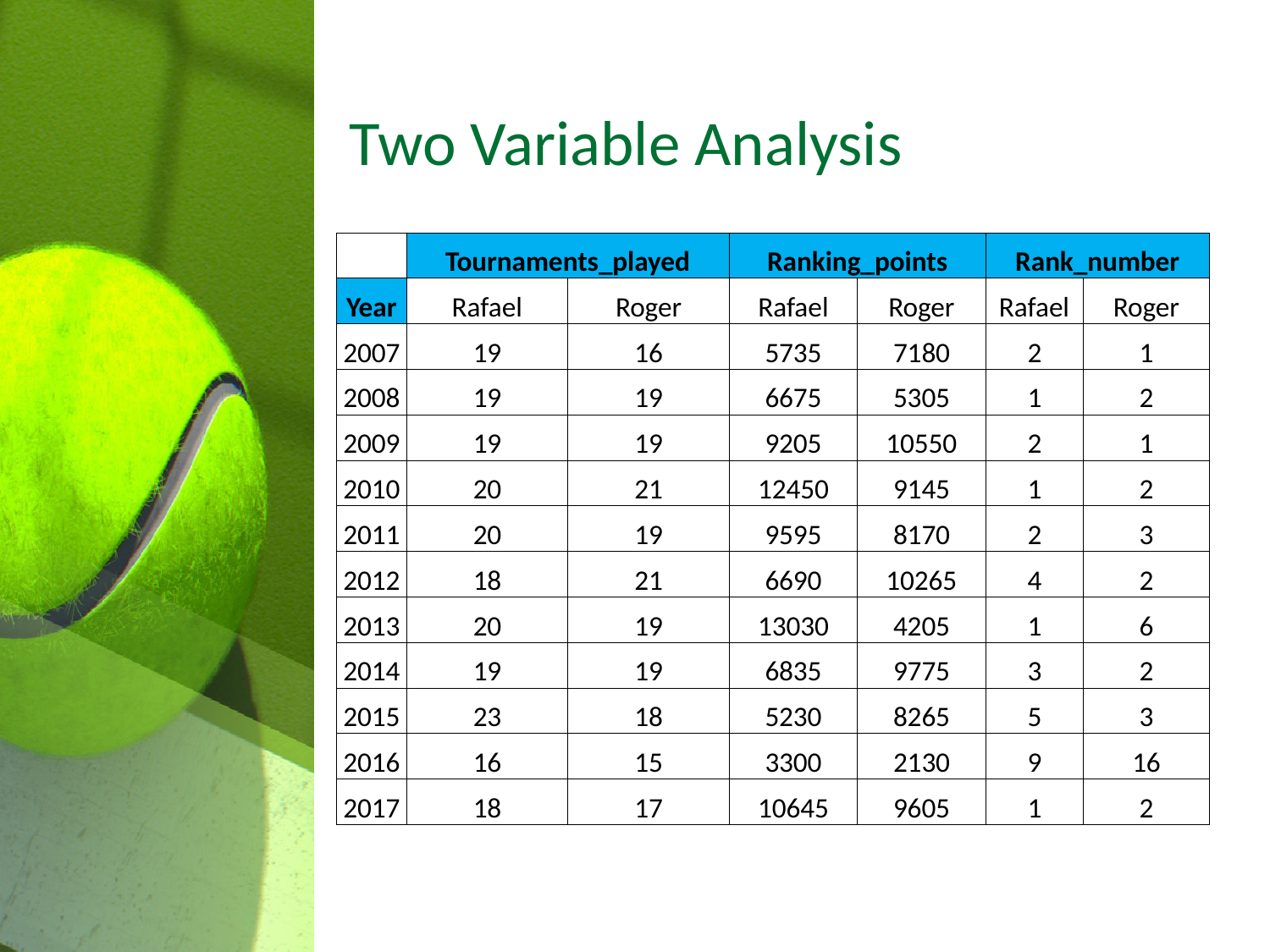

# Two Variable Analysis
|  | Tournaments\_played |  | Ranking\_points |  | Rank\_number |  |
| --- | --- | --- | --- | --- | --- | --- |
| Year | Rafael | Roger | Rafael | Roger | Rafael | Roger |
| 2007 | 19 | 16 | 5735 | 7180 | 2 | 1 |
| 2008 | 19 | 19 | 6675 | 5305 | 1 | 2 |
| 2009 | 19 | 19 | 9205 | 10550 | 2 | 1 |
| 2010 | 20 | 21 | 12450 | 9145 | 1 | 2 |
| 2011 | 20 | 19 | 9595 | 8170 | 2 | 3 |
| 2012 | 18 | 21 | 6690 | 10265 | 4 | 2 |
| 2013 | 20 | 19 | 13030 | 4205 | 1 | 6 |
| 2014 | 19 | 19 | 6835 | 9775 | 3 | 2 |
| 2015 | 23 | 18 | 5230 | 8265 | 5 | 3 |
| 2016 | 16 | 15 | 3300 | 2130 | 9 | 16 |
| 2017 | 18 | 17 | 10645 | 9605 | 1 | 2 |